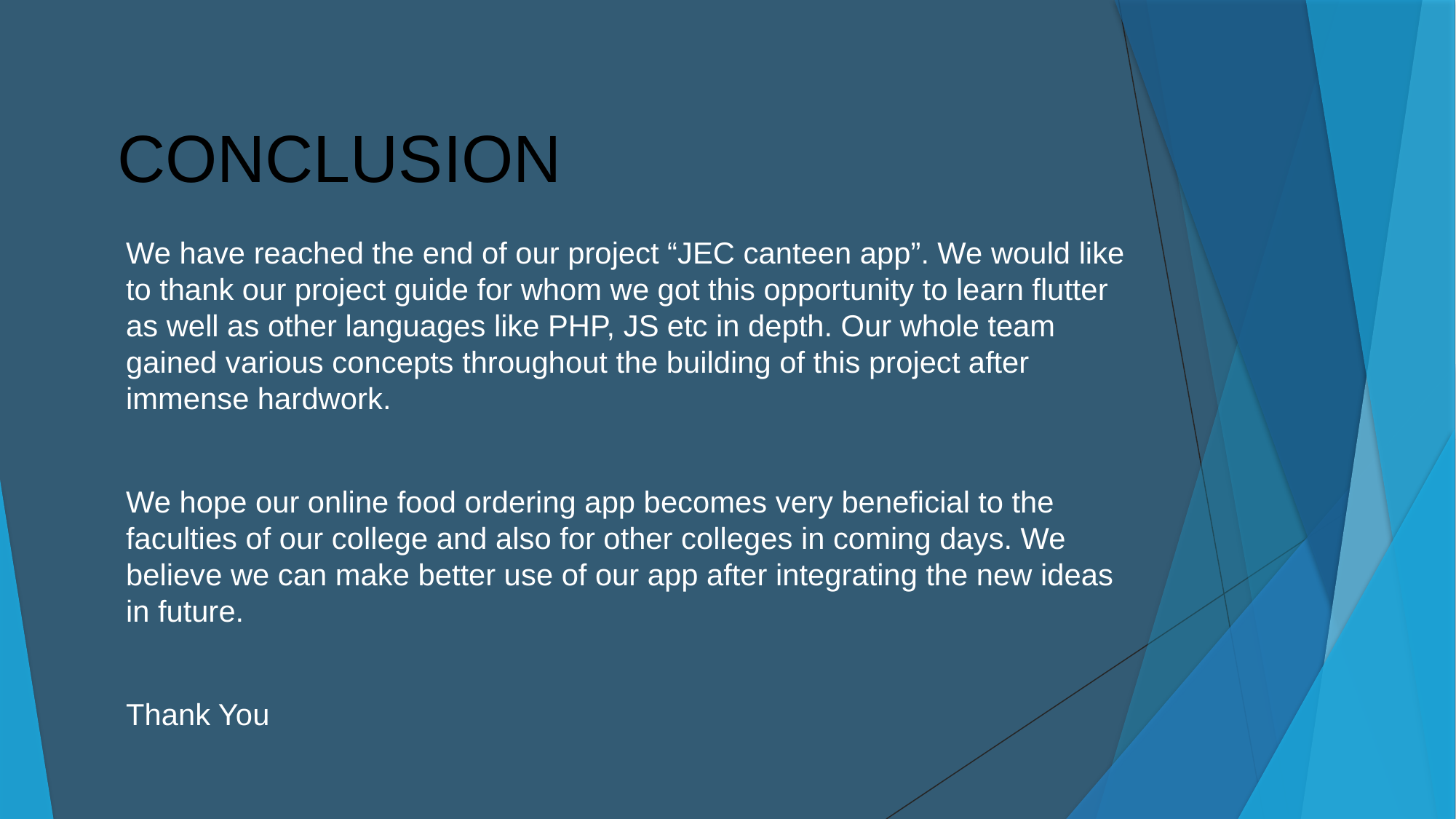

# CONCLUSION
We have reached the end of our project “JEC canteen app”. We would like to thank our project guide for whom we got this opportunity to learn flutter as well as other languages like PHP, JS etc in depth. Our whole team gained various concepts throughout the building of this project after immense hardwork.

We hope our online food ordering app becomes very beneficial to the faculties of our college and also for other colleges in coming days. We believe we can make better use of our app after integrating the new ideas in future.

Thank You